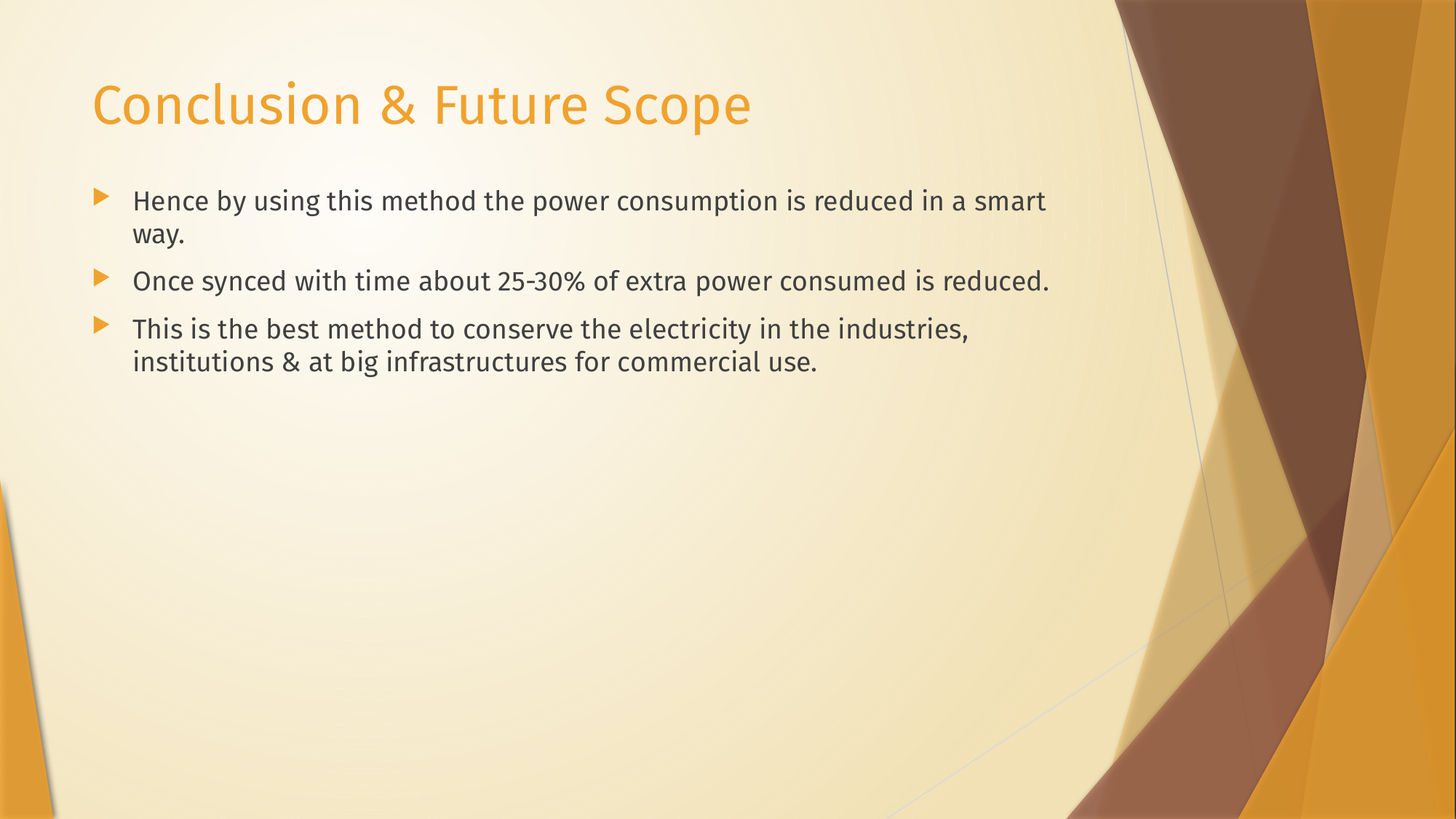

# Conclusion & Future Scope
Hence by using this method the power consumption is reduced in a smart way.
Once synced with time about 25-30% of extra power consumed is reduced.
This is the best method to conserve the electricity in the industries, institutions & at big infrastructures for commercial use.